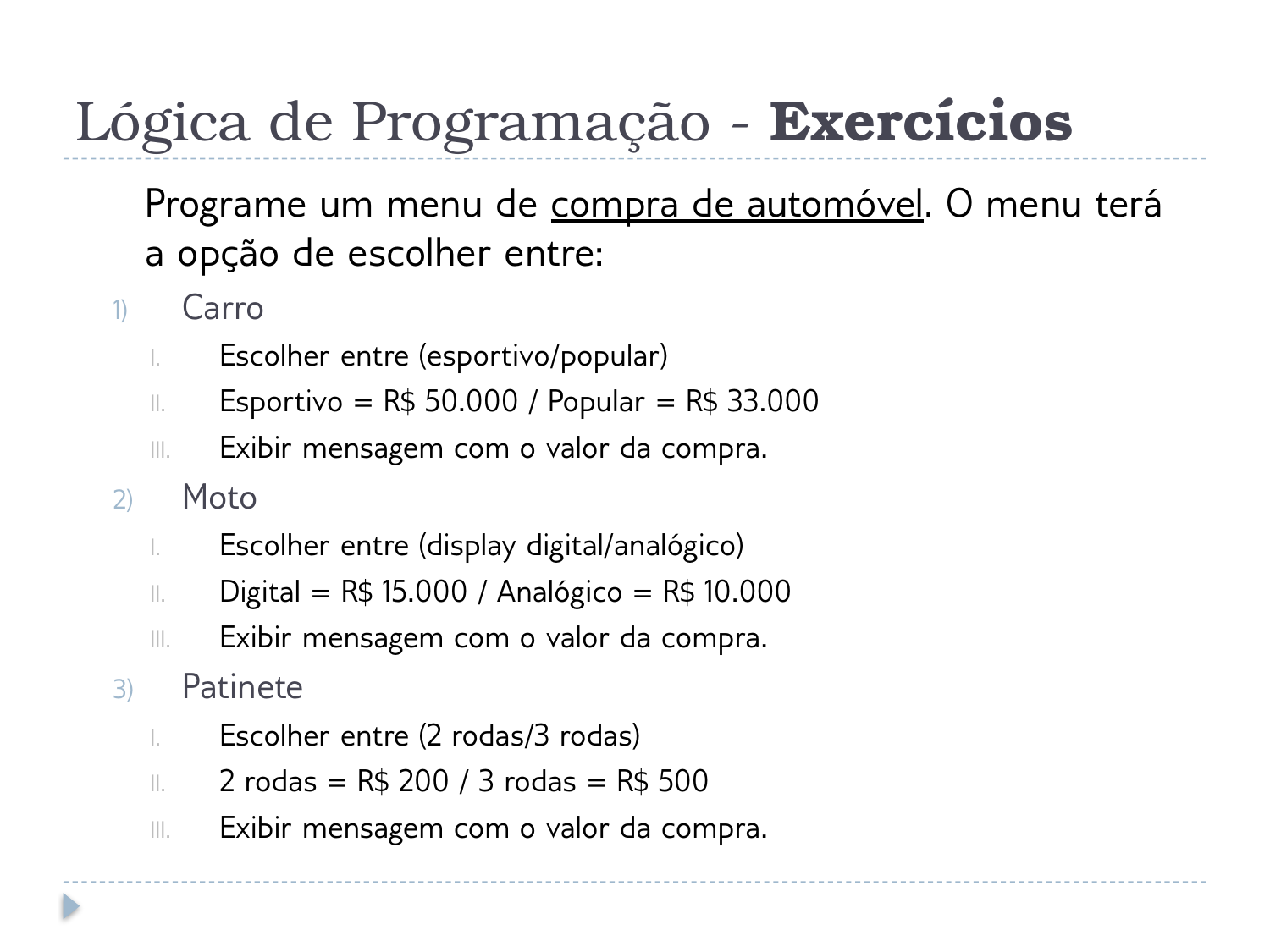

# Lógica de Programação - Exercícios
	Programe um menu de compra de automóvel. O menu terá a opção de escolher entre:
Carro
Escolher entre (esportivo/popular)
Esportivo = R$ 50.000 / Popular = R$ 33.000
Exibir mensagem com o valor da compra.
Moto
Escolher entre (display digital/analógico)
Digital = R$ 15.000 / Analógico = R$ 10.000
Exibir mensagem com o valor da compra.
Patinete
Escolher entre (2 rodas/3 rodas)
2 rodas = R$ 200 / 3 rodas = R$ 500
Exibir mensagem com o valor da compra.